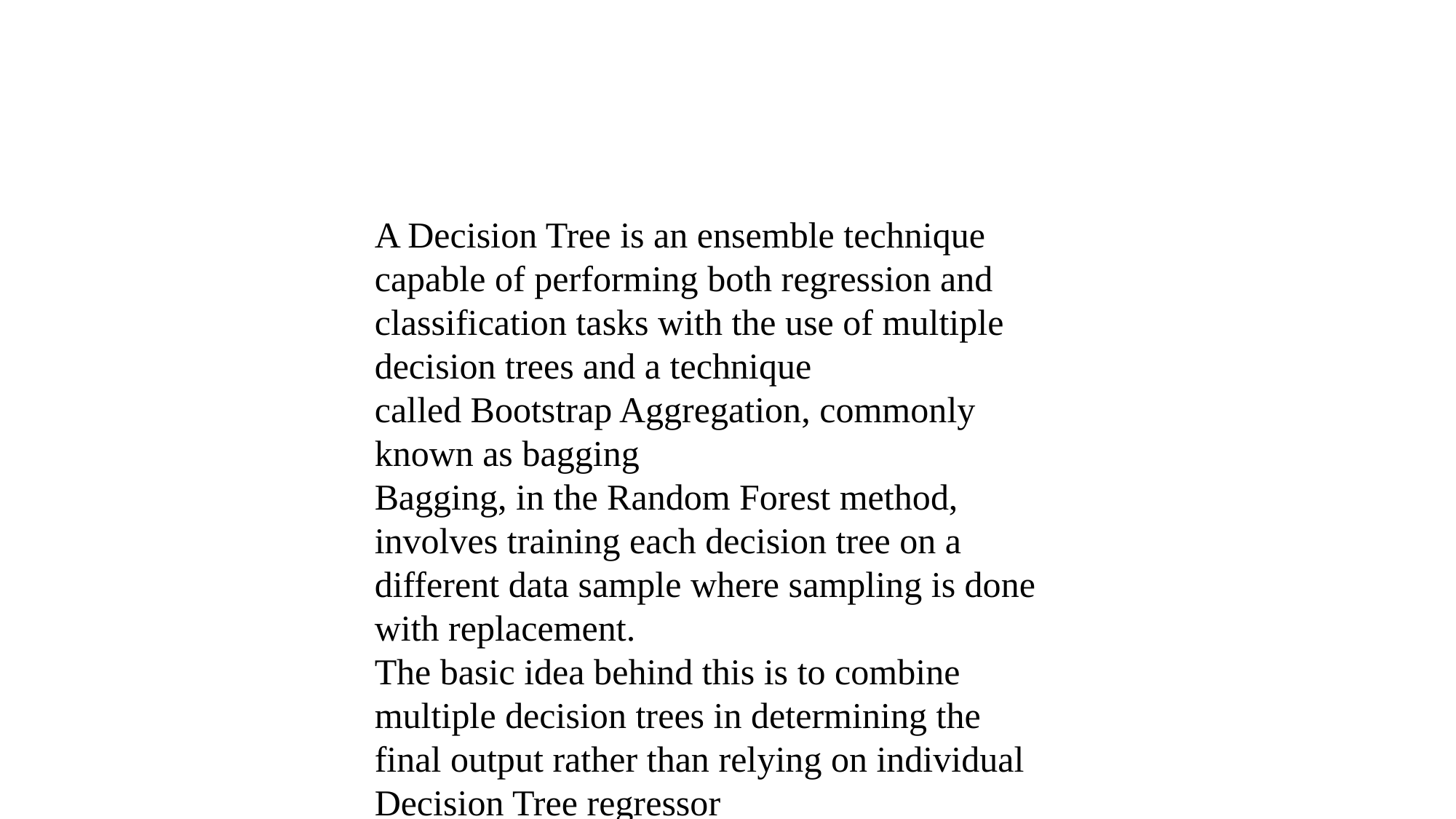

A Decision Tree is an ensemble technique capable of performing both regression and
classification tasks with the use of multiple decision trees and a technique
called Bootstrap Aggregation, commonly known as bagging
Bagging, in the Random Forest method, involves training each decision tree on a
different data sample where sampling is done with replacement.
The basic idea behind this is to combine multiple decision trees in determining the
final output rather than relying on individual Decision Tree regressor